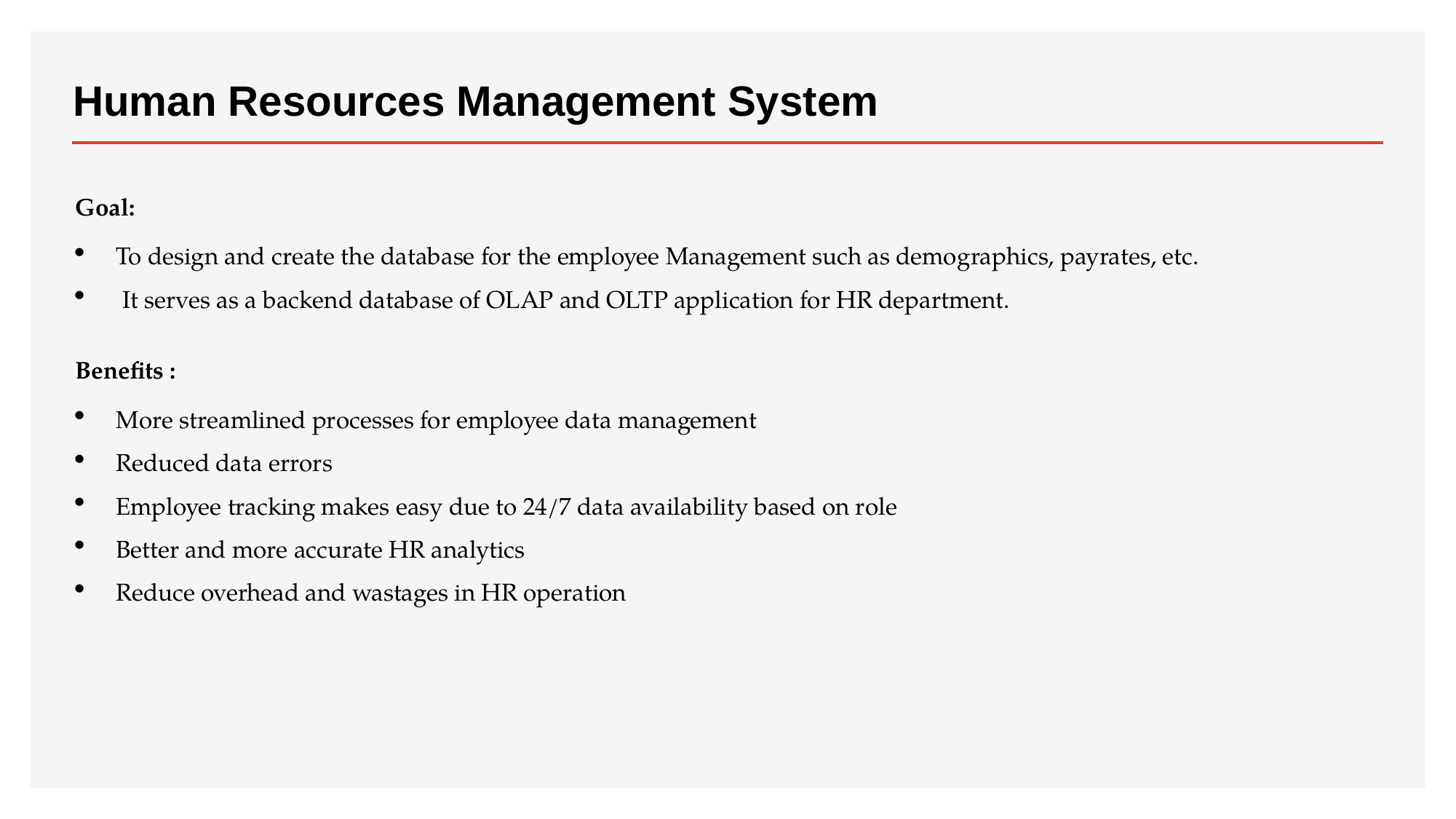

# Human Resources Management System
Goal:
To design and create the database for the employee Management such as demographics, payrates, etc.
 It serves as a backend database of OLAP and OLTP application for HR department.
Benefits :
More streamlined processes for employee data management
Reduced data errors
Employee tracking makes easy due to 24/7 data availability based on role
Better and more accurate HR analytics
Reduce overhead and wastages in HR operation